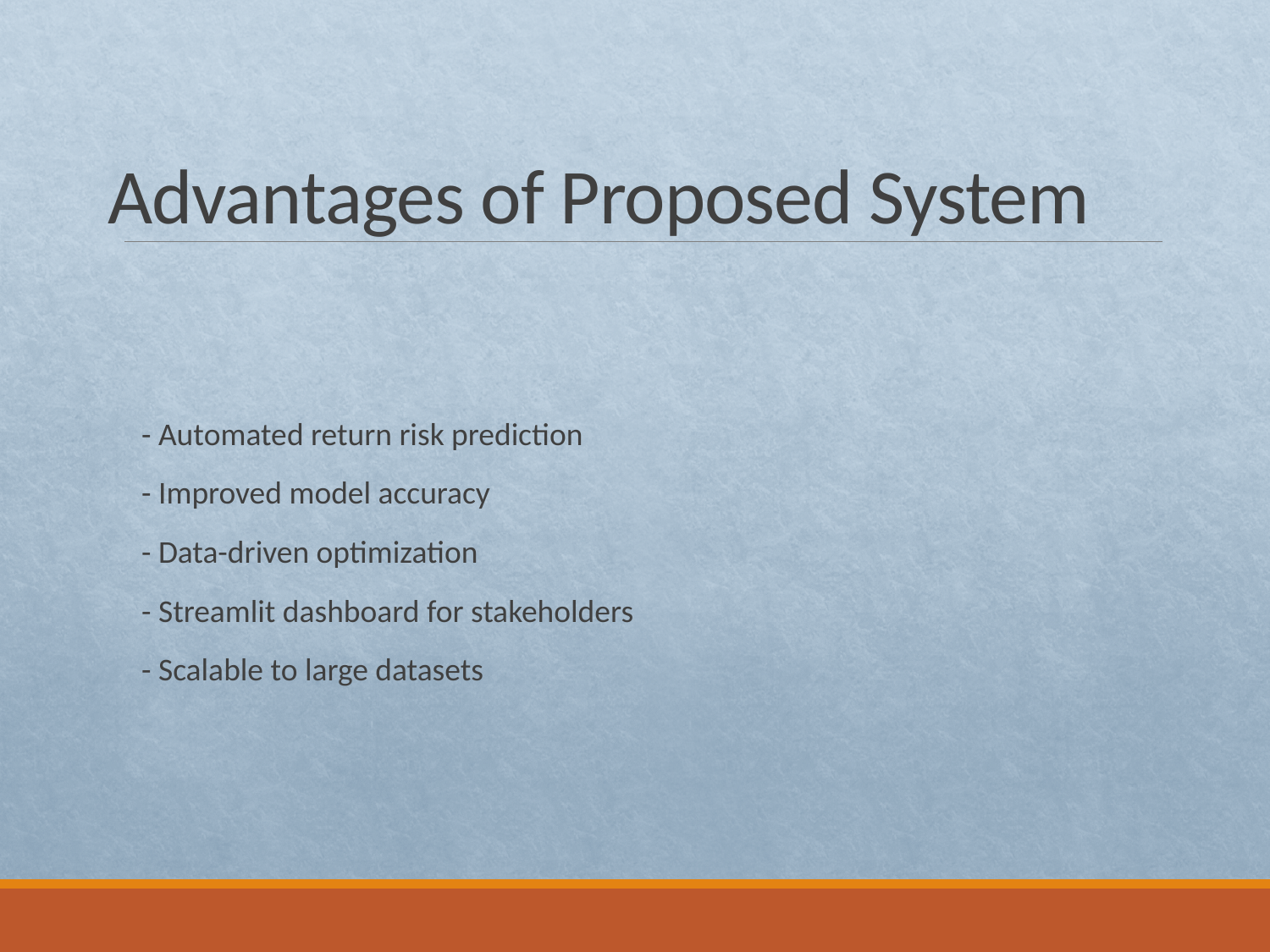

# Advantages of Proposed System

- Automated return risk prediction
- Improved model accuracy
- Data-driven optimization
- Streamlit dashboard for stakeholders
- Scalable to large datasets